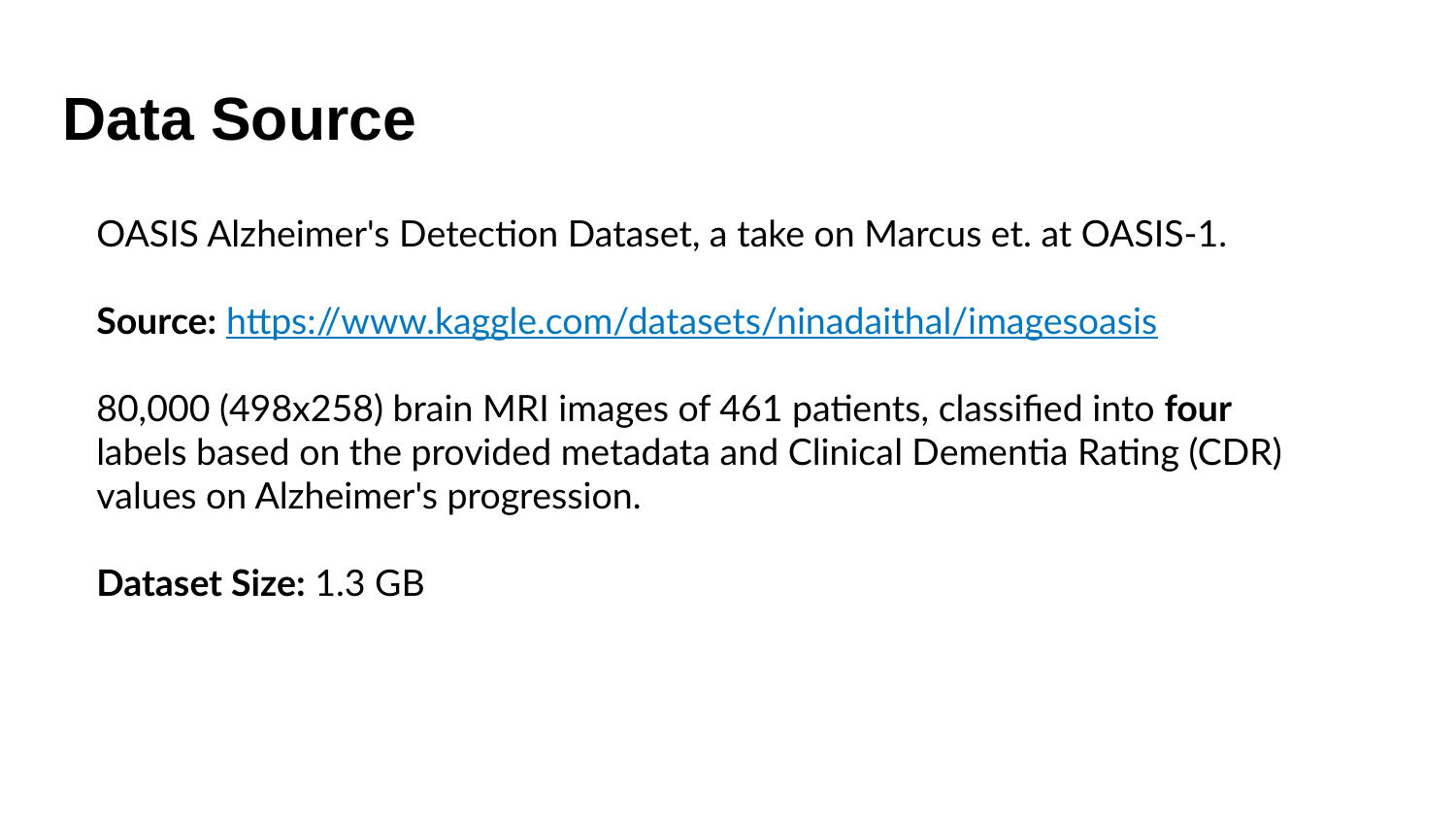

# Data Source
OASIS Alzheimer's Detection Dataset, a take on Marcus et. at OASIS-1.

Source: https://www.kaggle.com/datasets/ninadaithal/imagesoasis

80,000 (498x258) brain MRI images of 461 patients, classified into four labels based on the provided metadata and Clinical Dementia Rating (CDR) values on Alzheimer's progression.

Dataset Size: 1.3 GB